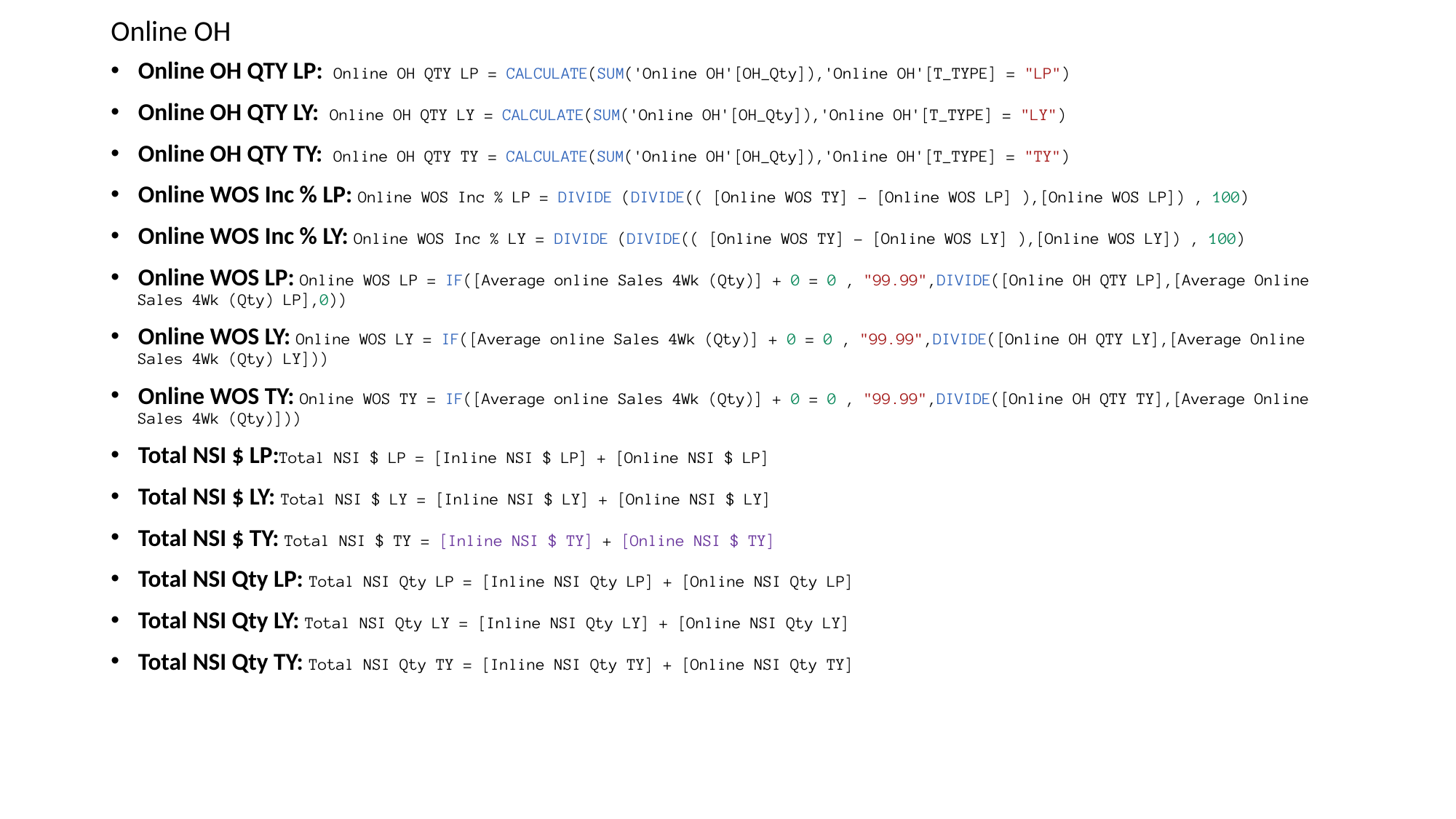

# Online OH
Online OH QTY LP:  Online OH QTY LP = CALCULATE(SUM('Online OH'[OH_Qty]),'Online OH'[T_TYPE] = "LP")
Online OH QTY LY:  Online OH QTY LY = CALCULATE(SUM('Online OH'[OH_Qty]),'Online OH'[T_TYPE] = "LY")
Online OH QTY TY:  Online OH QTY TY = CALCULATE(SUM('Online OH'[OH_Qty]),'Online OH'[T_TYPE] = "TY")
Online WOS Inc % LP: Online WOS Inc % LP = DIVIDE (DIVIDE(( [Online WOS TY] - [Online WOS LP] ),[Online WOS LP]) , 100)
Online WOS Inc % LY: Online WOS Inc % LY = DIVIDE (DIVIDE(( [Online WOS TY] - [Online WOS LY] ),[Online WOS LY]) , 100)
Online WOS LP: Online WOS LP = IF([Average online Sales 4Wk (Qty)] + 0 = 0 , "99.99",DIVIDE([Online OH QTY LP],[Average Online Sales 4Wk (Qty) LP],0))
Online WOS LY: Online WOS LY = IF([Average online Sales 4Wk (Qty)] + 0 = 0 , "99.99",DIVIDE([Online OH QTY LY],[Average Online Sales 4Wk (Qty) LY]))
Online WOS TY: Online WOS TY = IF([Average online Sales 4Wk (Qty)] + 0 = 0 , "99.99",DIVIDE([Online OH QTY TY],[Average Online Sales 4Wk (Qty)]))
Total NSI $ LP:Total NSI $ LP = [Inline NSI $ LP] + [Online NSI $ LP]
Total NSI $ LY: Total NSI $ LY = [Inline NSI $ LY] + [Online NSI $ LY]
Total NSI $ TY: Total NSI $ TY = [Inline NSI $ TY] + [Online NSI $ TY]
Total NSI Qty LP: Total NSI Qty LP = [Inline NSI Qty LP] + [Online NSI Qty LP]
Total NSI Qty LY: Total NSI Qty LY = [Inline NSI Qty LY] + [Online NSI Qty LY]
Total NSI Qty TY: Total NSI Qty TY = [Inline NSI Qty TY] + [Online NSI Qty TY]